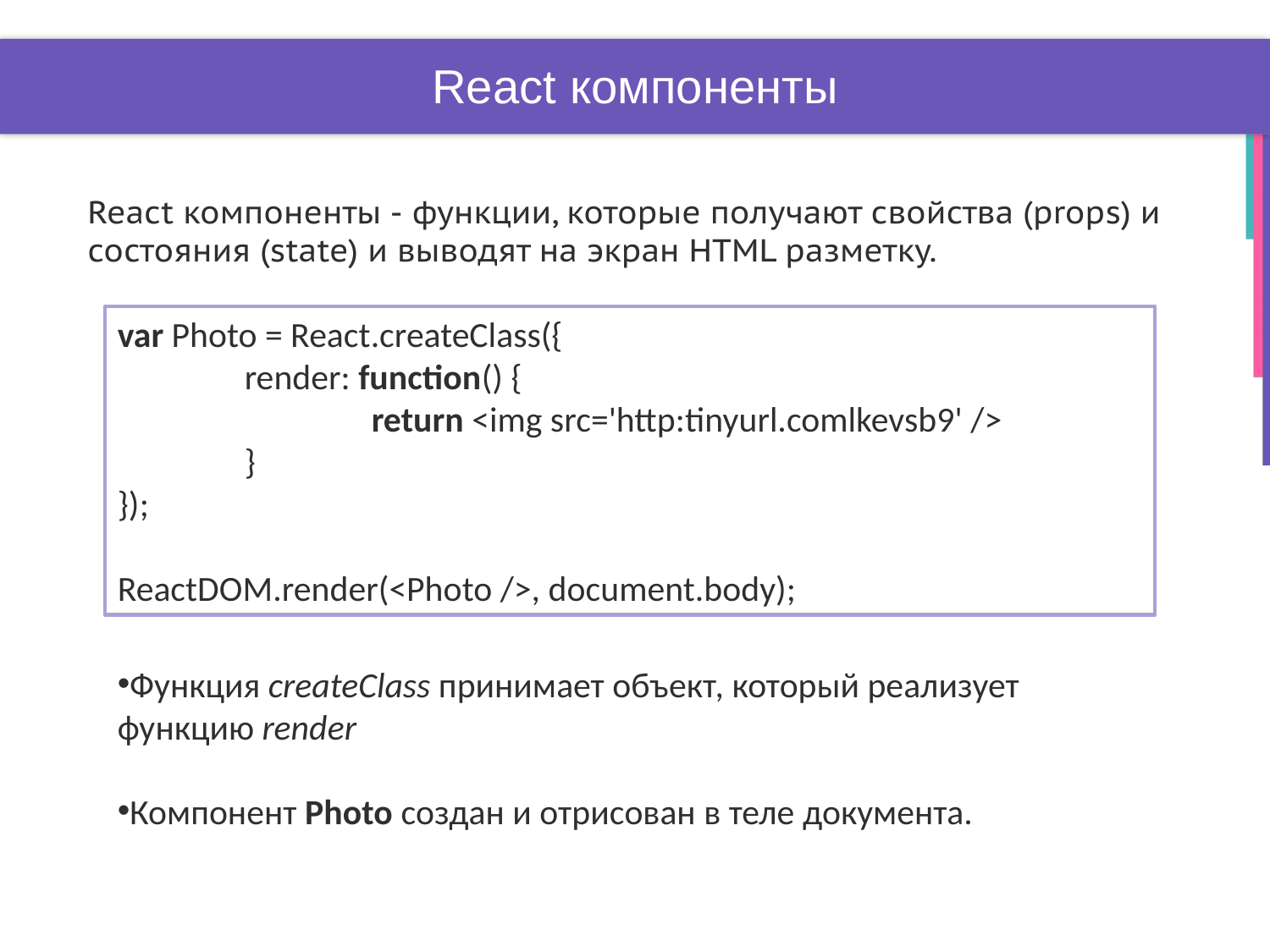

# React компоненты
React компоненты - функции, которые получают свойства (props) и состояния (state) и выводят на экран HTML разметку.

var Photo = React.createClass({
	render: function() {
		return <img src='http:tinyurl.comlkevsb9' />
	}
});

ReactDOM.render(<Photo />, document.body);
Функция createClass принимает объект, который реализует функцию render

Компонент Photo создан и отрисован в теле документа.